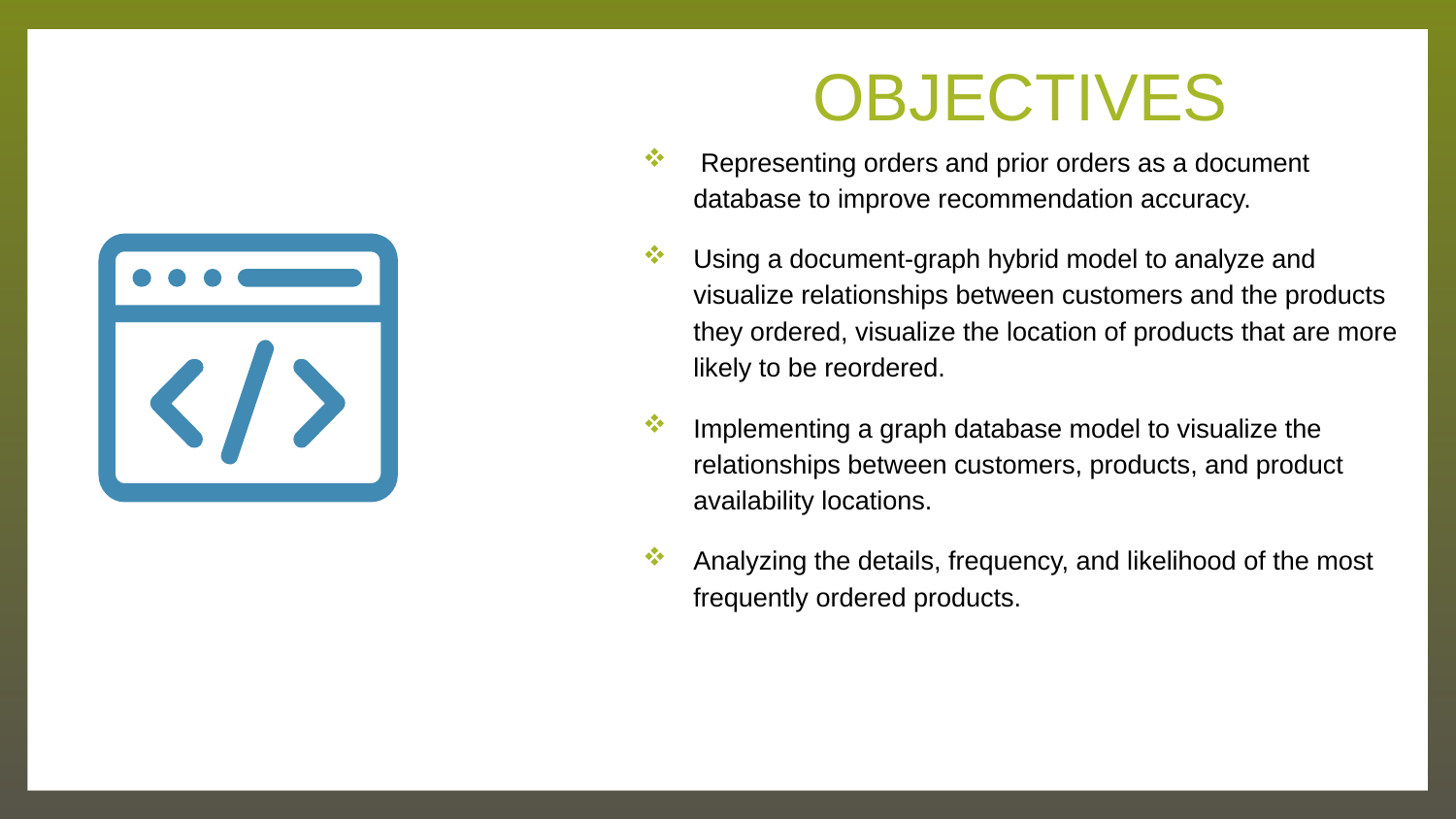

# OBJECTIVES
 Representing orders and prior orders as a document database to improve recommendation accuracy.
Using a document-graph hybrid model to analyze and visualize relationships between customers and the products they ordered, visualize the location of products that are more likely to be reordered.
Implementing a graph database model to visualize the relationships between customers, products, and product availability locations.
Analyzing the details, frequency, and likelihood of the most frequently ordered products.